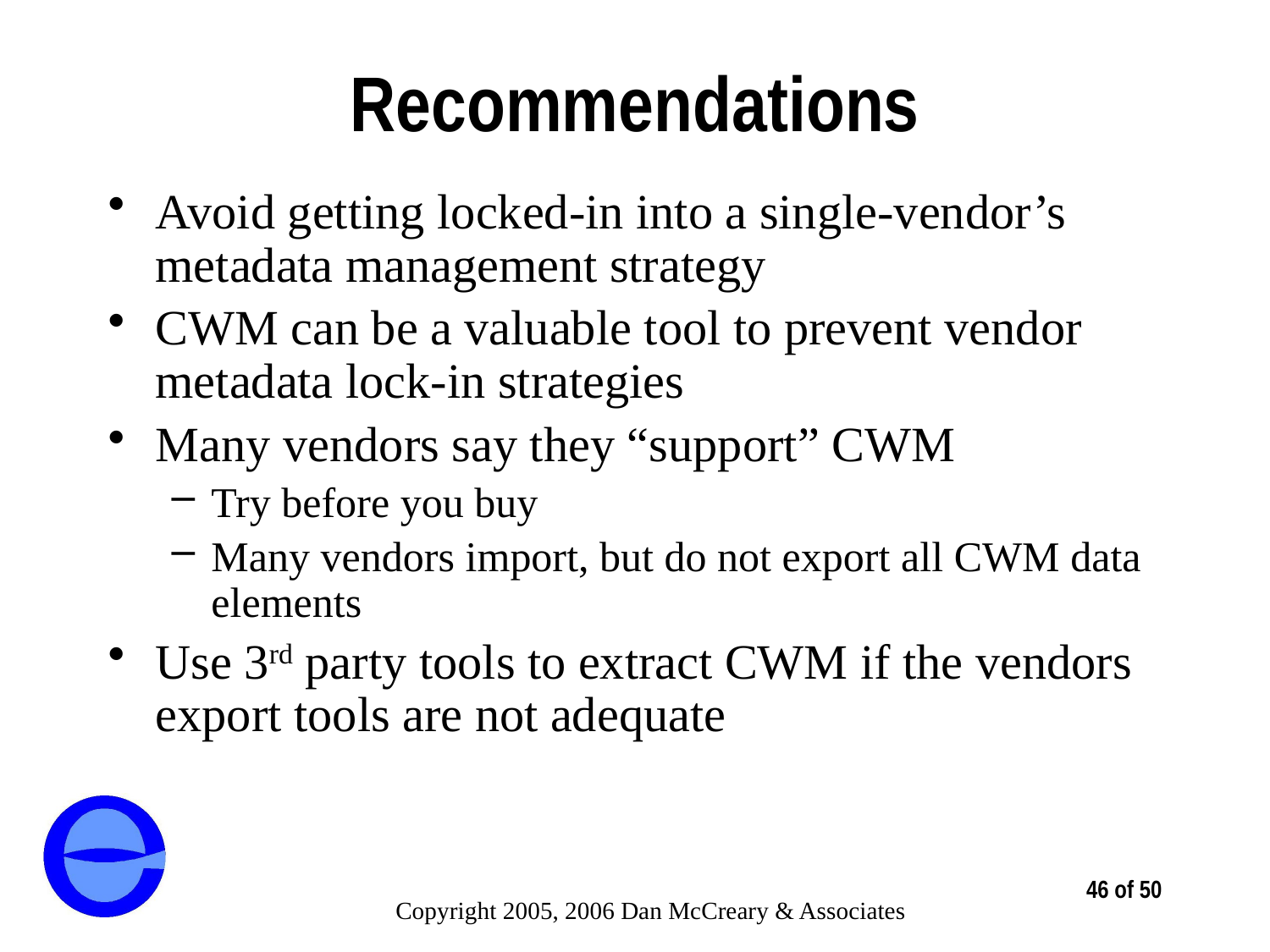

# Recommendations
Avoid getting locked-in into a single-vendor’s metadata management strategy
CWM can be a valuable tool to prevent vendor metadata lock-in strategies
Many vendors say they “support” CWM
Try before you buy
Many vendors import, but do not export all CWM data elements
Use 3rd party tools to extract CWM if the vendors export tools are not adequate

46 of 50
Copyright 2005, 2006 Dan McCreary & Associates